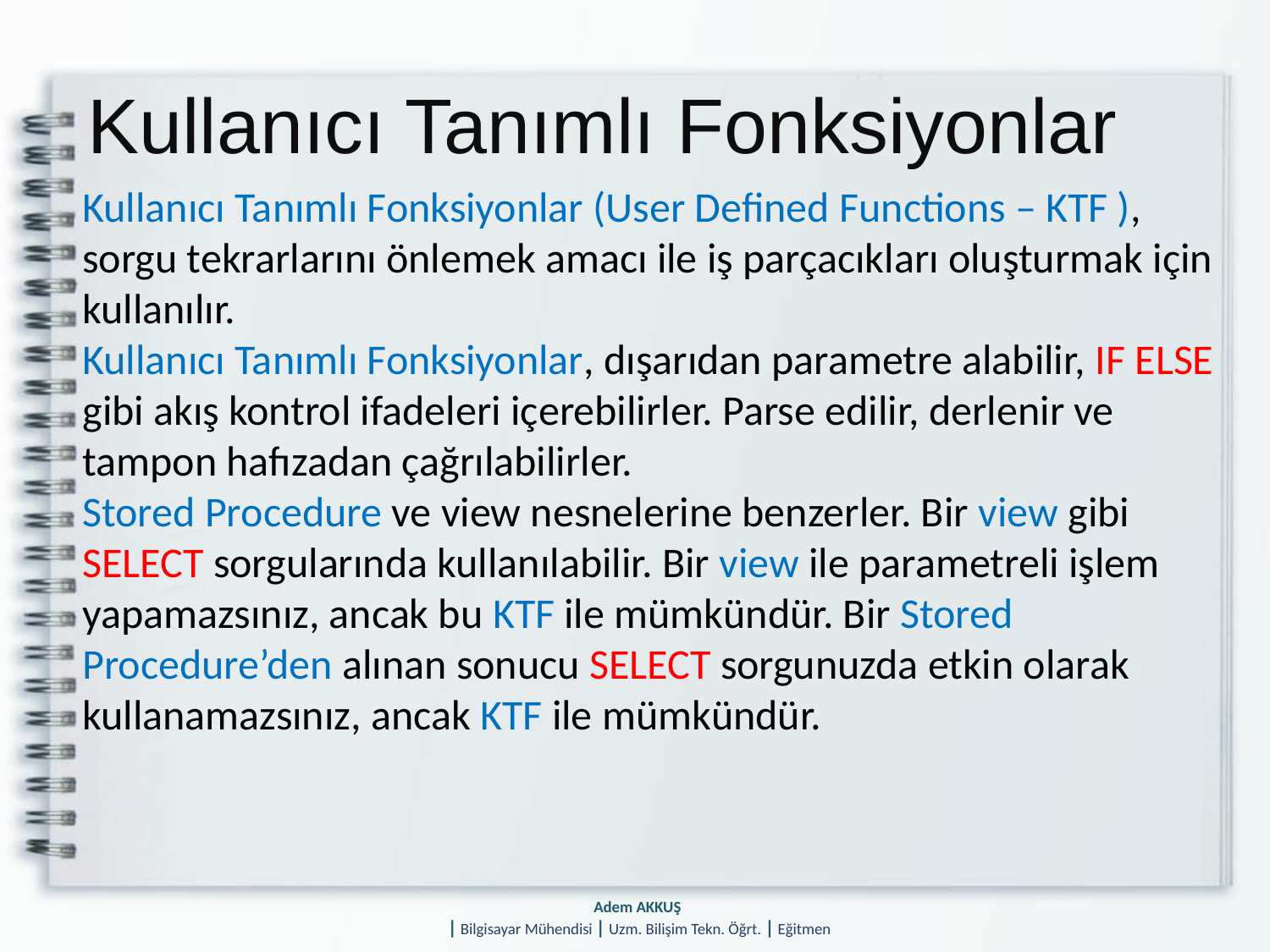

# Kullanıcı Tanımlı Fonksiyonlar
Kullanıcı Tanımlı Fonksiyonlar (User Defined Functions – KTF ), sorgu tekrarlarını önlemek amacı ile iş parçacıkları oluşturmak için kullanılır.
Kullanıcı Tanımlı Fonksiyonlar, dışarıdan parametre alabilir, IF ELSE gibi akış kontrol ifadeleri içerebilirler. Parse edilir, derlenir ve tampon hafızadan çağrılabilirler.
Stored Procedure ve view nesnelerine benzerler. Bir view gibi
SELECT sorgularında kullanılabilir. Bir view ile parametreli işlem yapamazsınız, ancak bu KTF ile mümkündür. Bir Stored Procedure’den alınan sonucu SELECT sorgunuzda etkin olarak kullanamazsınız, ancak KTF ile mümkündür.
Adem AKKUŞ
| Bilgisayar Mühendisi | Uzm. Bilişim Tekn. Öğrt. | Eğitmen